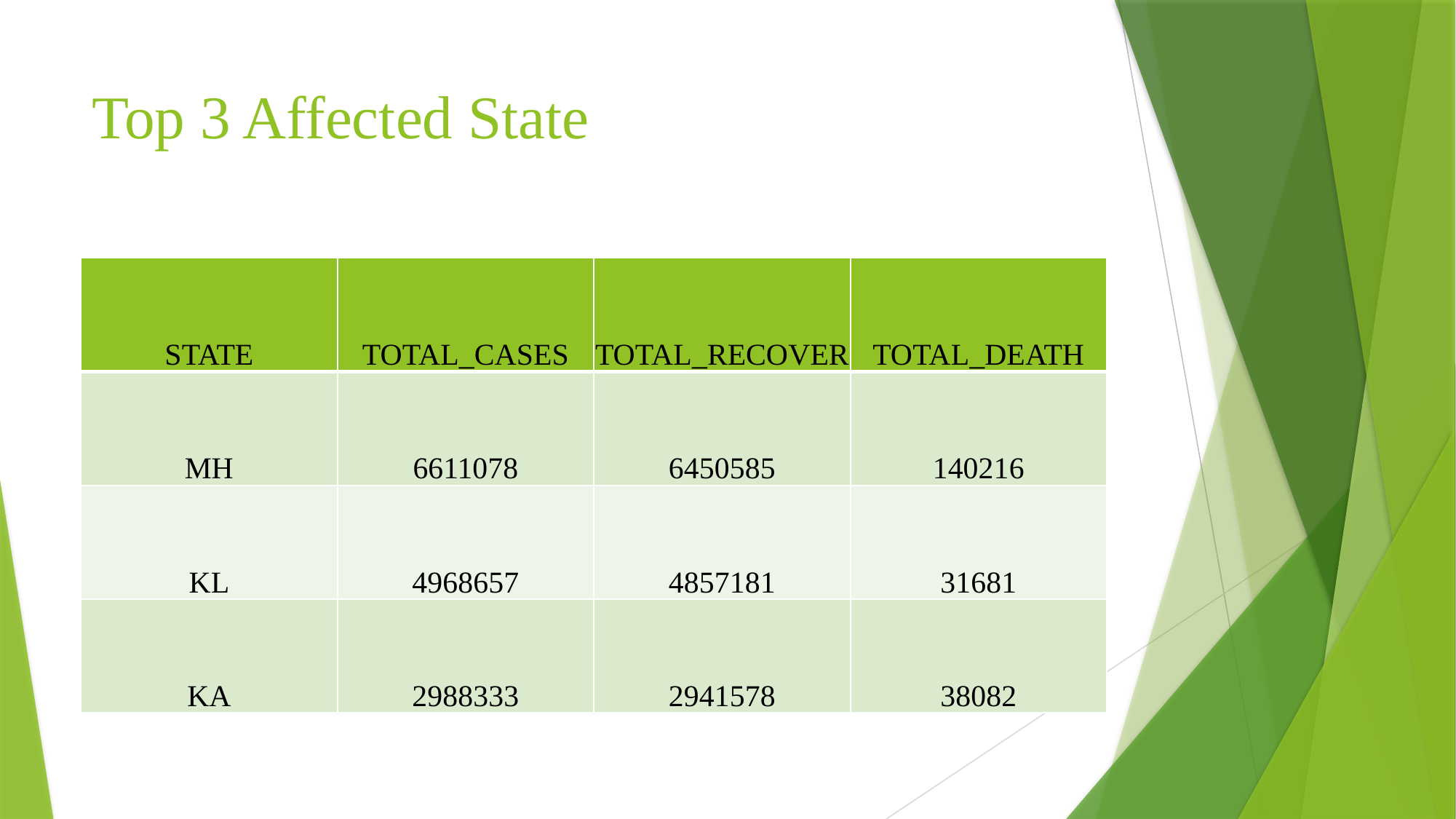

# Top 3 Affected State
| STATE | TOTAL\_CASES | TOTAL\_RECOVER | TOTAL\_DEATH |
| --- | --- | --- | --- |
| MH | 6611078 | 6450585 | 140216 |
| KL | 4968657 | 4857181 | 31681 |
| KA | 2988333 | 2941578 | 38082 |